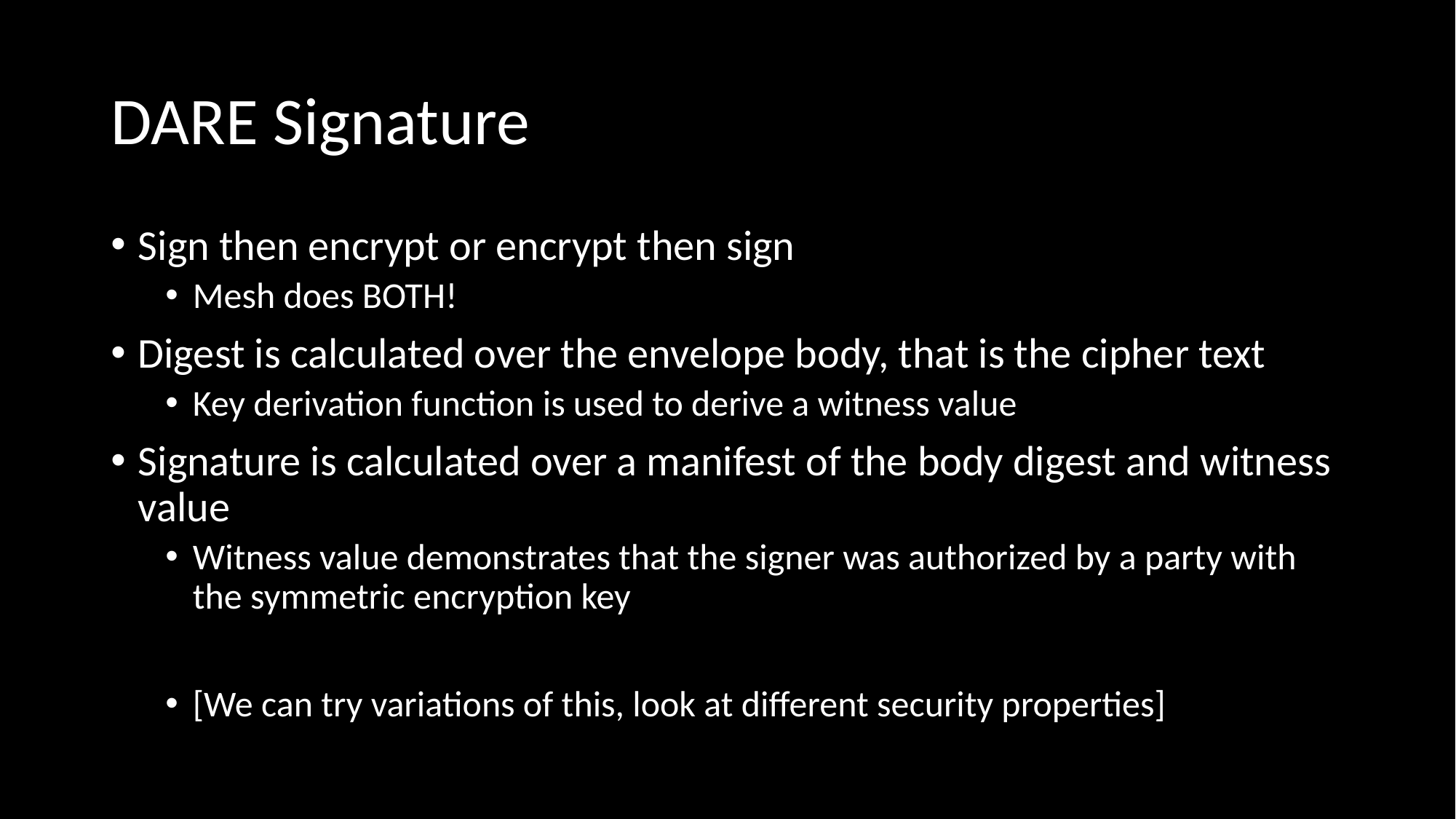

# DARE Signature
Sign then encrypt or encrypt then sign
Mesh does BOTH!
Digest is calculated over the envelope body, that is the cipher text
Key derivation function is used to derive a witness value
Signature is calculated over a manifest of the body digest and witness value
Witness value demonstrates that the signer was authorized by a party with the symmetric encryption key

[We can try variations of this, look at different security properties]